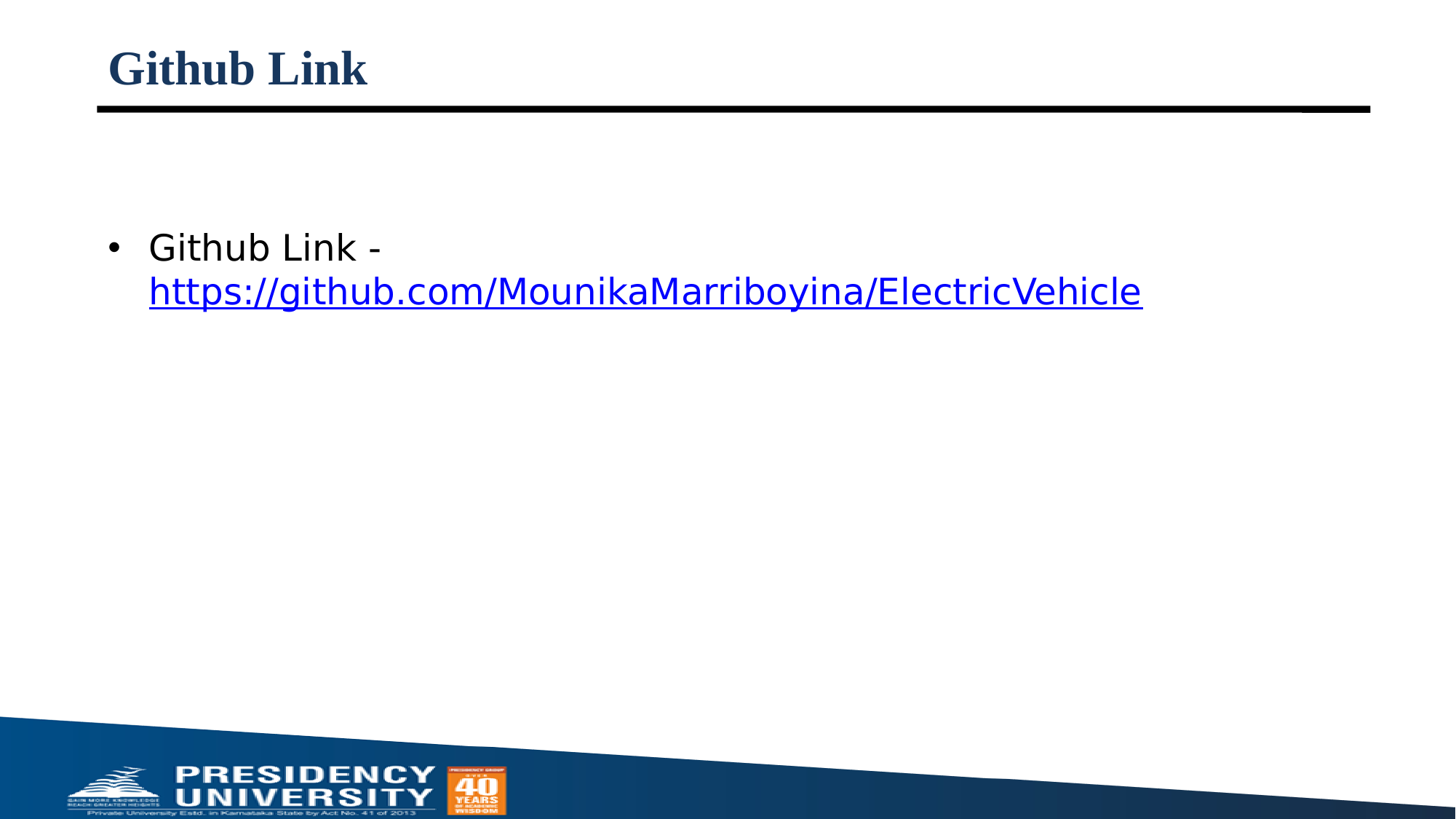

# Github Link​
Github Link - https://github.com/MounikaMarriboyina/ElectricVehicle